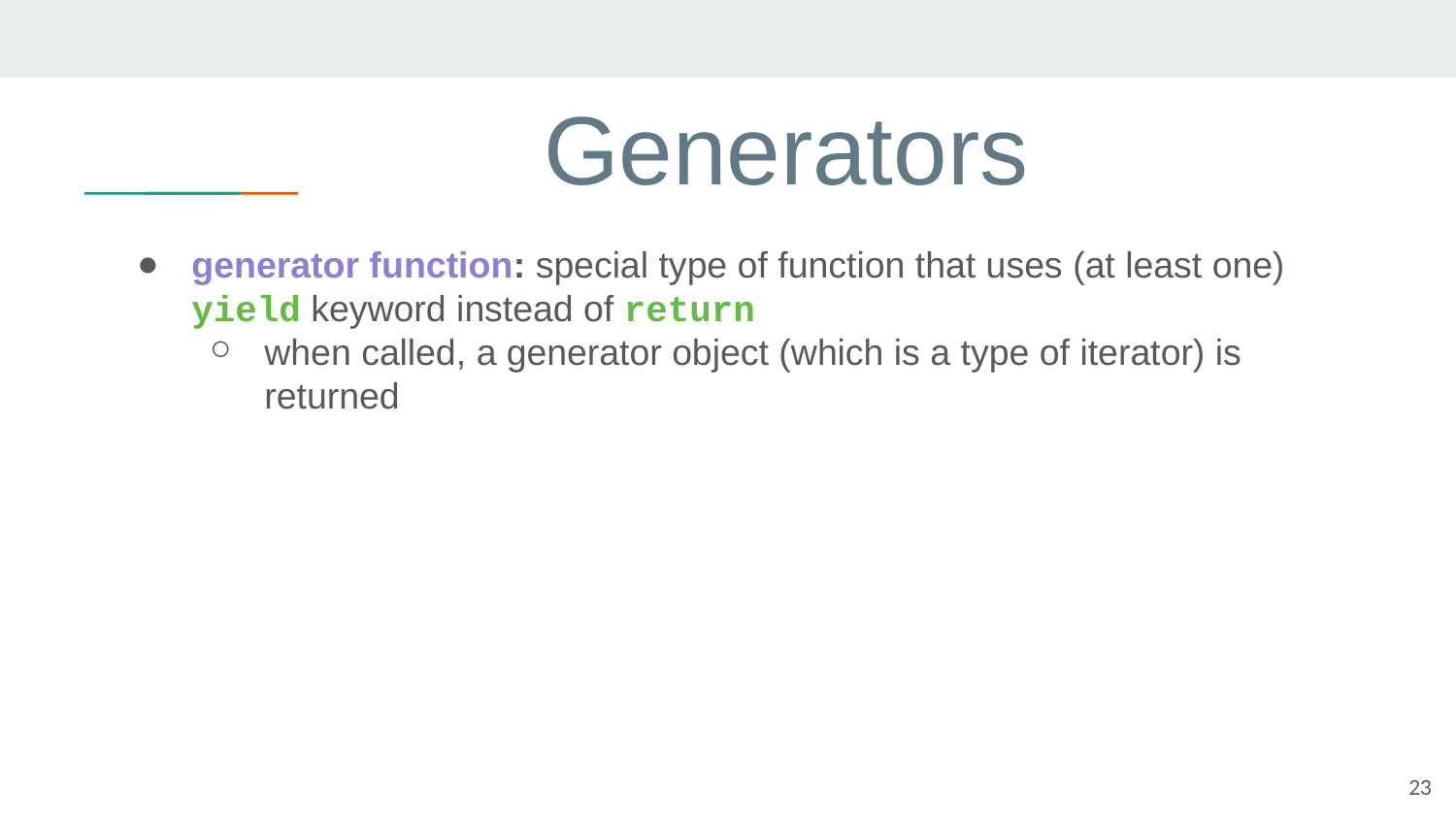

# Generators
generator function: special type of function that uses (at least one) yield keyword instead of return
when called, a generator object (which is a type of iterator) is returned

23